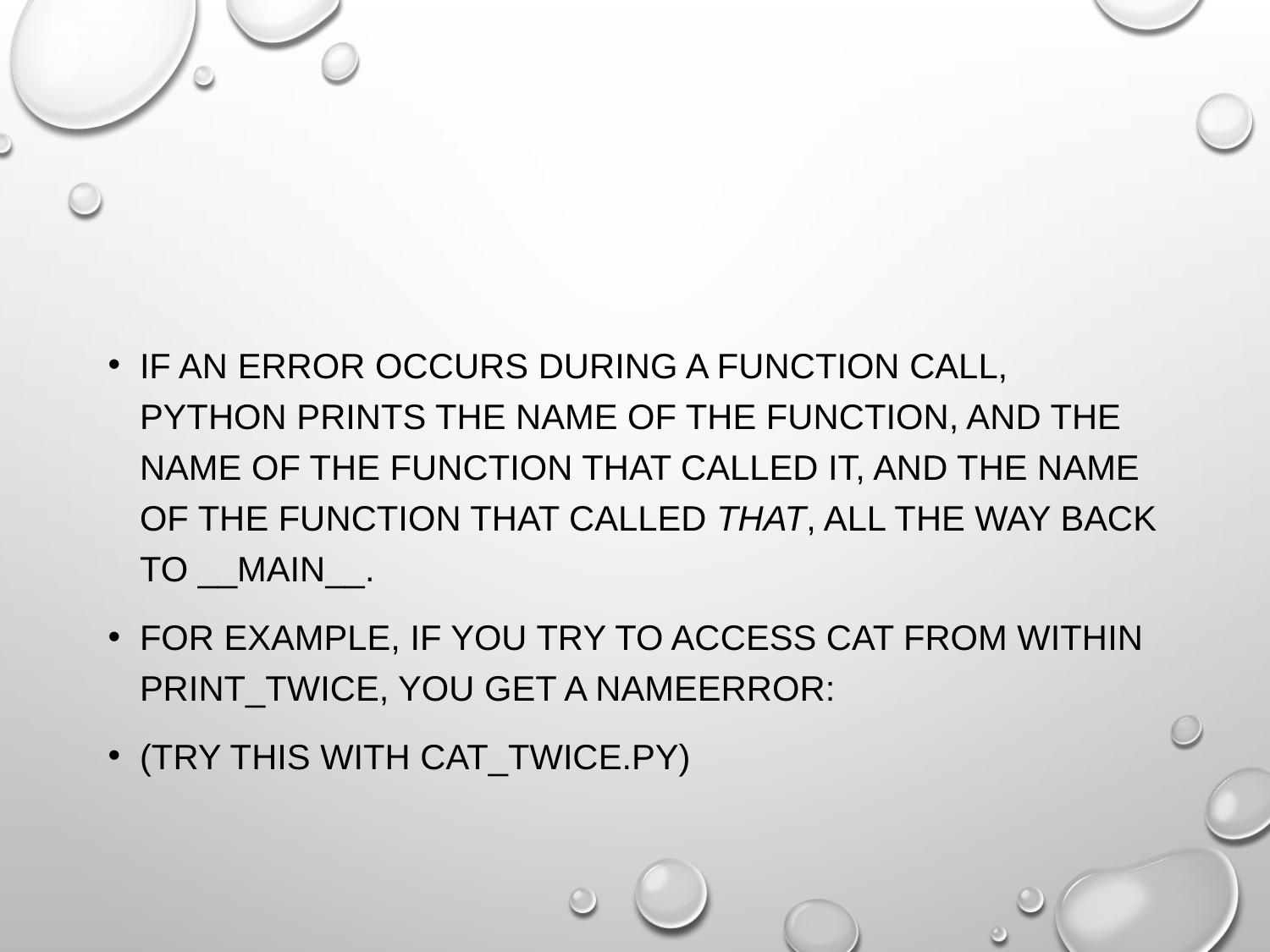

#
If an error occurs during a function call, Python prints the name of the function, and the name of the function that called it, and the name of the function that called that, all the way back to __main__.
For example, if you try to access cat from within print_twice, you get a NameError:
(try this with cat_twice.py)